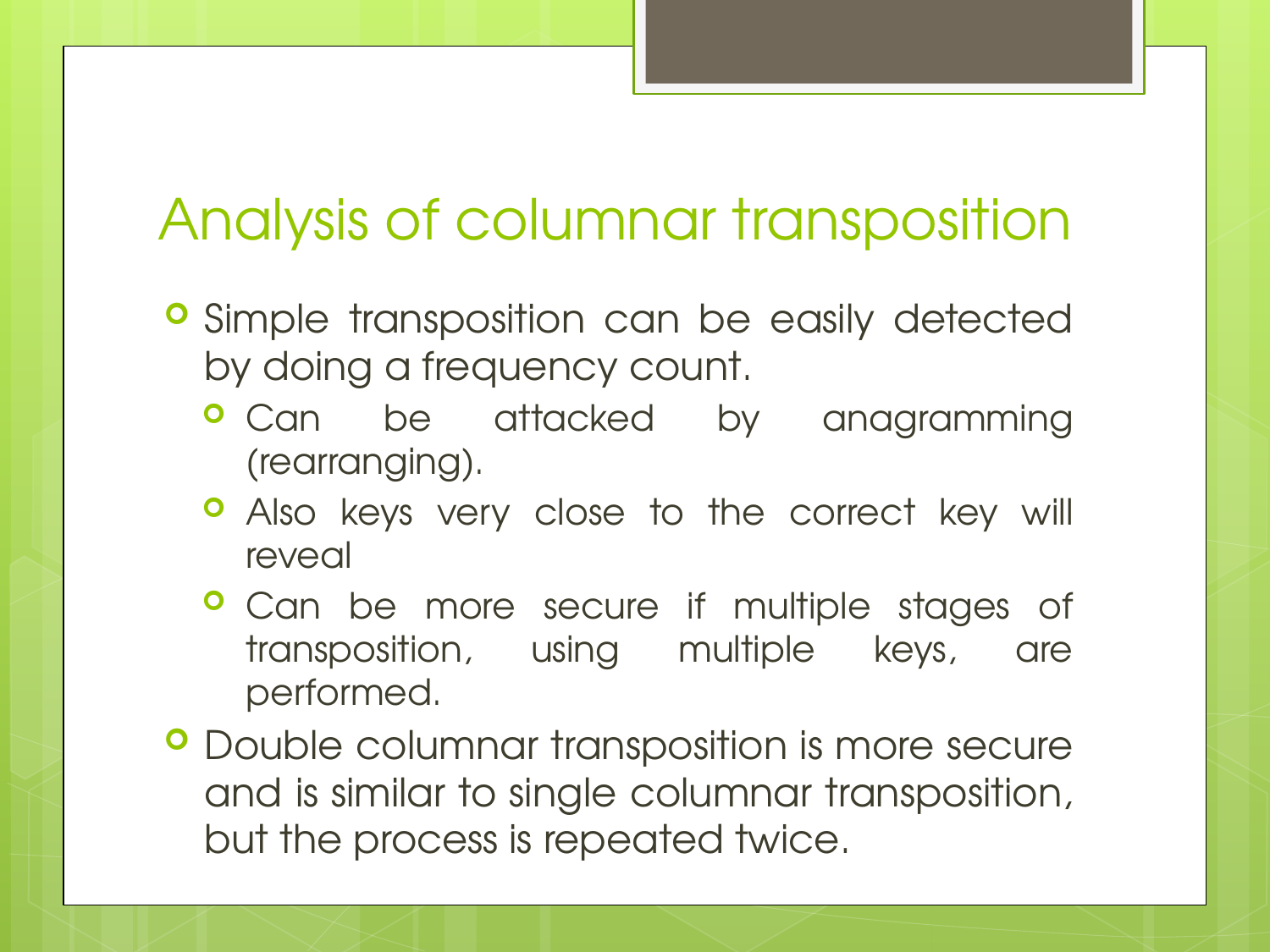

# Analysis of columnar transposition
Simple transposition can be easily detected by doing a frequency count.
Can be attacked by anagramming (rearranging).
Also keys very close to the correct key will reveal
Can be more secure if multiple stages of transposition, using multiple keys, are performed.
Double columnar transposition is more secure and is similar to single columnar transposition, but the process is repeated twice.